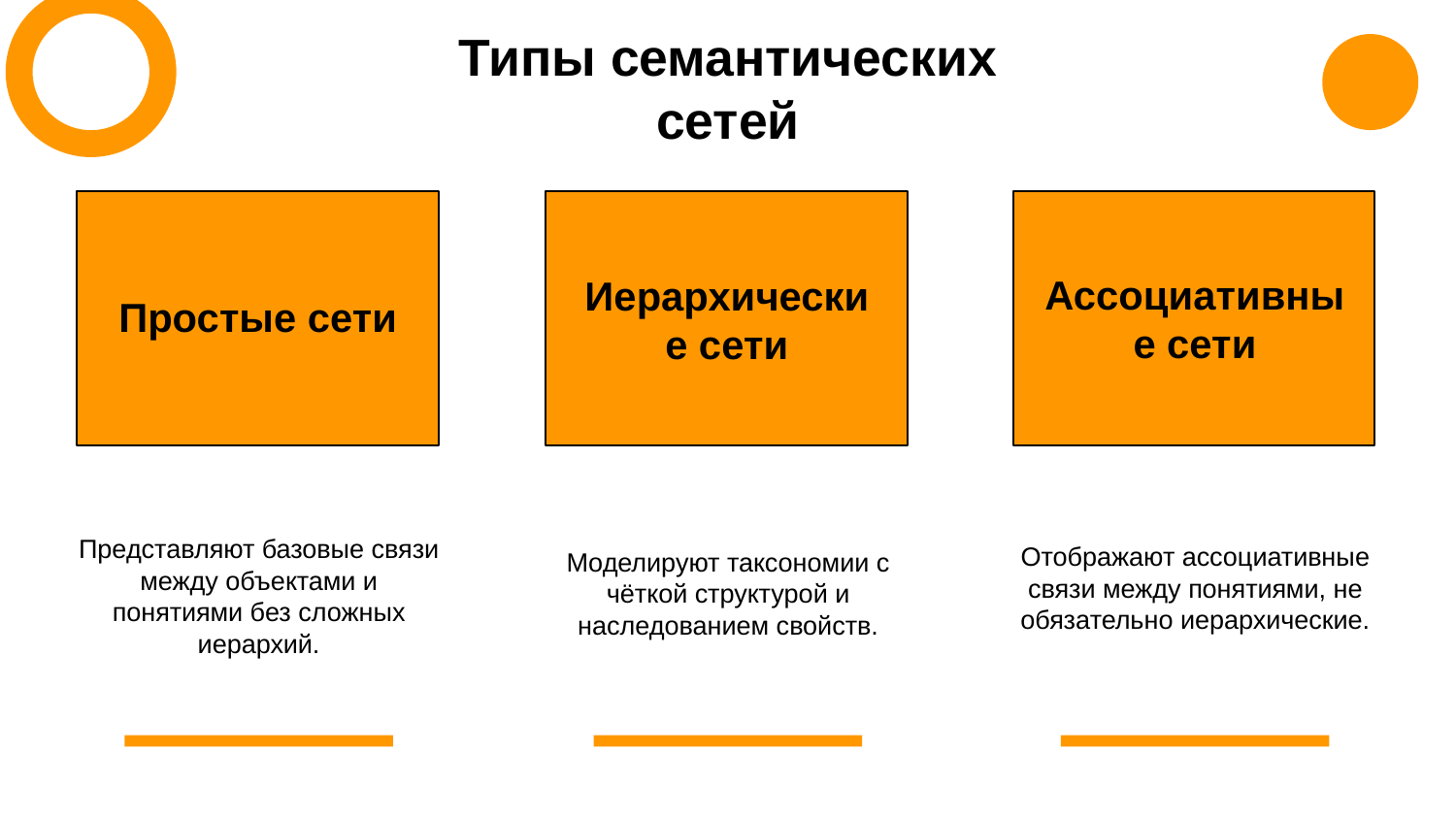

Типы семантических сетей

Простые сети
Ассоциативные сети
Иерархические сети
Отображают ассоциативные связи между понятиями, не обязательно иерархические.
Представляют базовые связи между объектами и понятиями без сложных иерархий.
Моделируют таксономии с чёткой структурой и наследованием свойств.